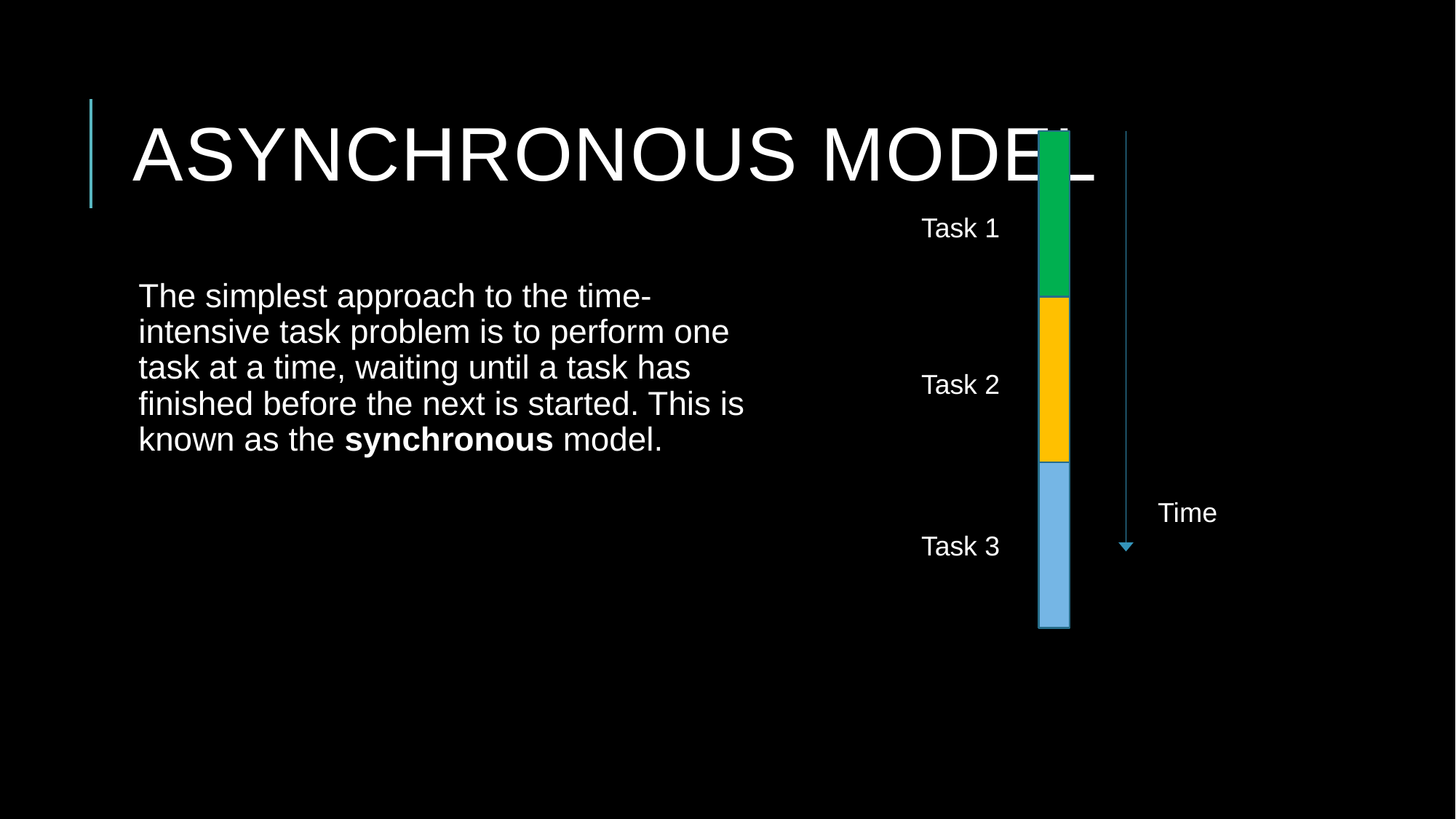

# Asynchronous model

Task 1
The simplest approach to the time-intensive task problem is to perform one task at a time, waiting until a task has finished before the next is started. This is known as the synchronous model.

Task 2

Time
Task 3